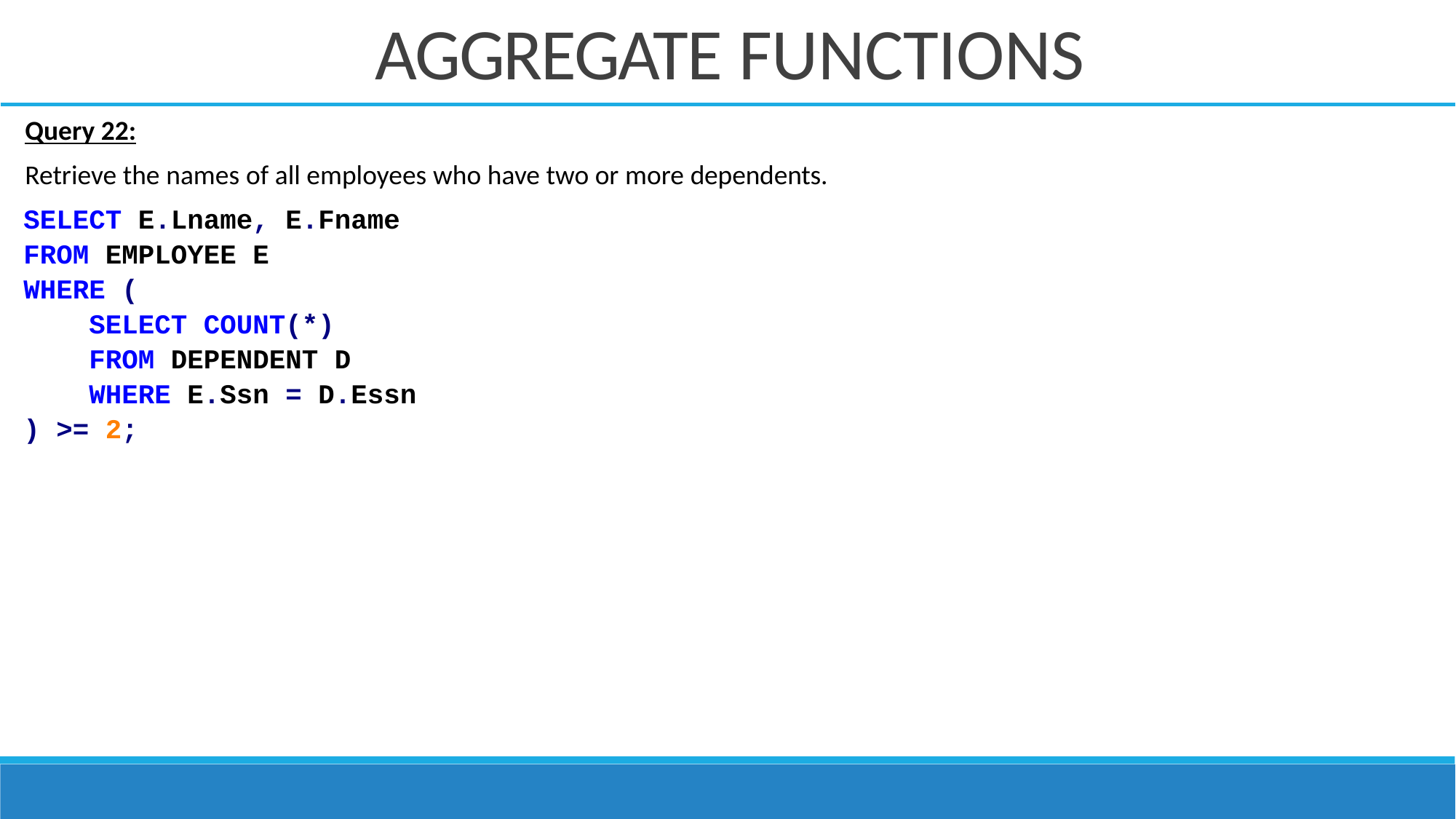

# AGGREGATE FUNCTIONS

Query 22:
Retrieve the names of all employees who have two or more dependents.
SELECT E.Lname, E.Fname
FROM EMPLOYEE E
WHERE (
    SELECT COUNT(*)
    FROM DEPENDENT D
    WHERE E.Ssn = D.Essn
) >= 2;